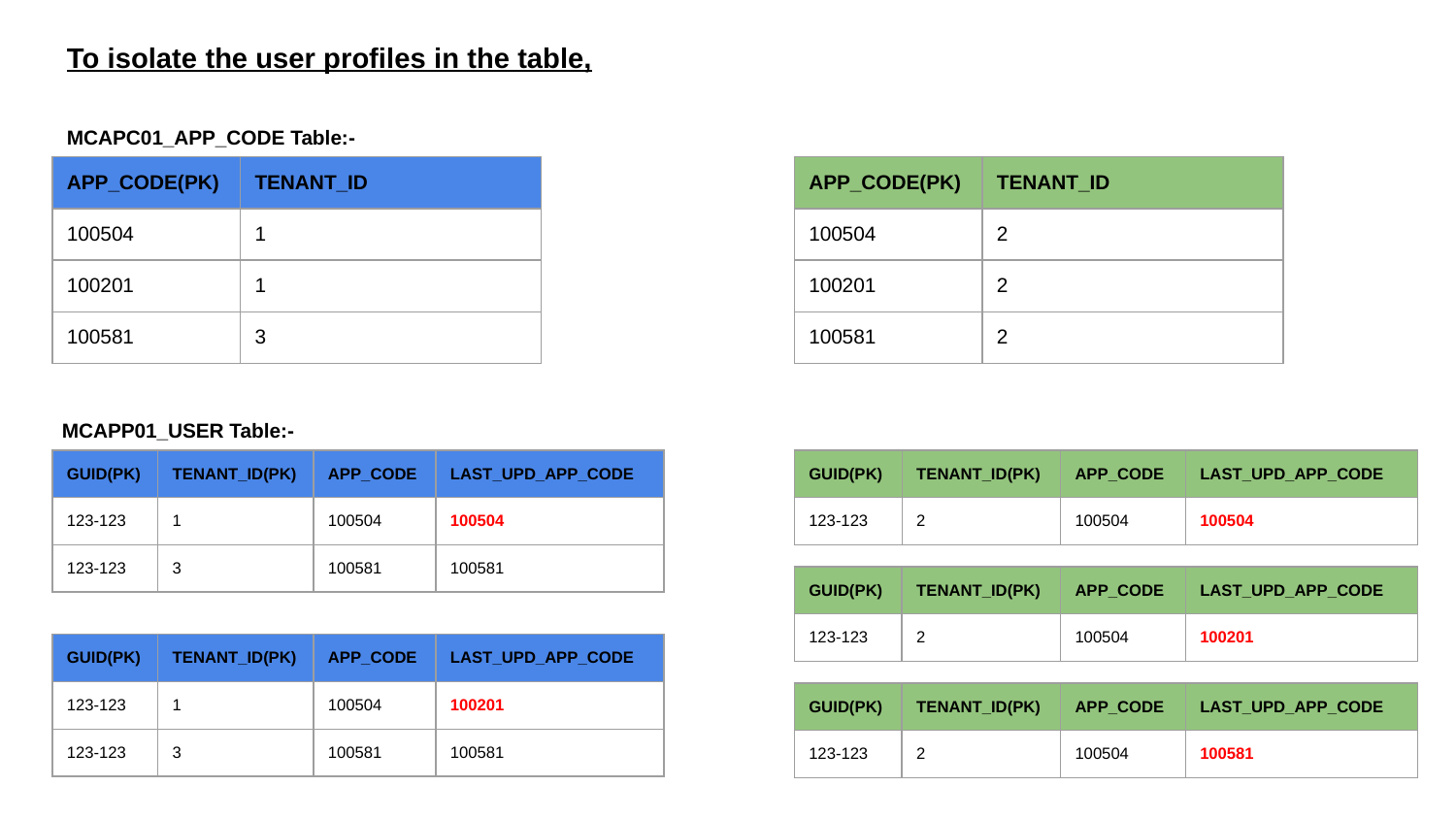

# To isolate the user profiles in the table,

MCAPC01_APP_CODE Table:-
| APP\_CODE(PK) | TENANT\_ID |
| --- | --- |
| 100504 | 1 |
| 100201 | 1 |
| 100581 | 3 |
| APP\_CODE(PK) | TENANT\_ID |
| --- | --- |
| 100504 | 2 |
| 100201 | 2 |
| 100581 | 2 |
MCAPP01_USER Table:-
| GUID(PK) | TENANT\_ID(PK) | APP\_CODE | LAST\_UPD\_APP\_CODE |
| --- | --- | --- | --- |
| 123-123 | 1 | 100504 | 100504 |
| 123-123 | 3 | 100581 | 100581 |
| GUID(PK) | TENANT\_ID(PK) | APP\_CODE | LAST\_UPD\_APP\_CODE |
| --- | --- | --- | --- |
| 123-123 | 2 | 100504 | 100504 |
| GUID(PK) | TENANT\_ID(PK) | APP\_CODE | LAST\_UPD\_APP\_CODE |
| --- | --- | --- | --- |
| 123-123 | 2 | 100504 | 100201 |
| GUID(PK) | TENANT\_ID(PK) | APP\_CODE | LAST\_UPD\_APP\_CODE |
| --- | --- | --- | --- |
| 123-123 | 1 | 100504 | 100201 |
| 123-123 | 3 | 100581 | 100581 |
| GUID(PK) | TENANT\_ID(PK) | APP\_CODE | LAST\_UPD\_APP\_CODE |
| --- | --- | --- | --- |
| 123-123 | 2 | 100504 | 100581 |